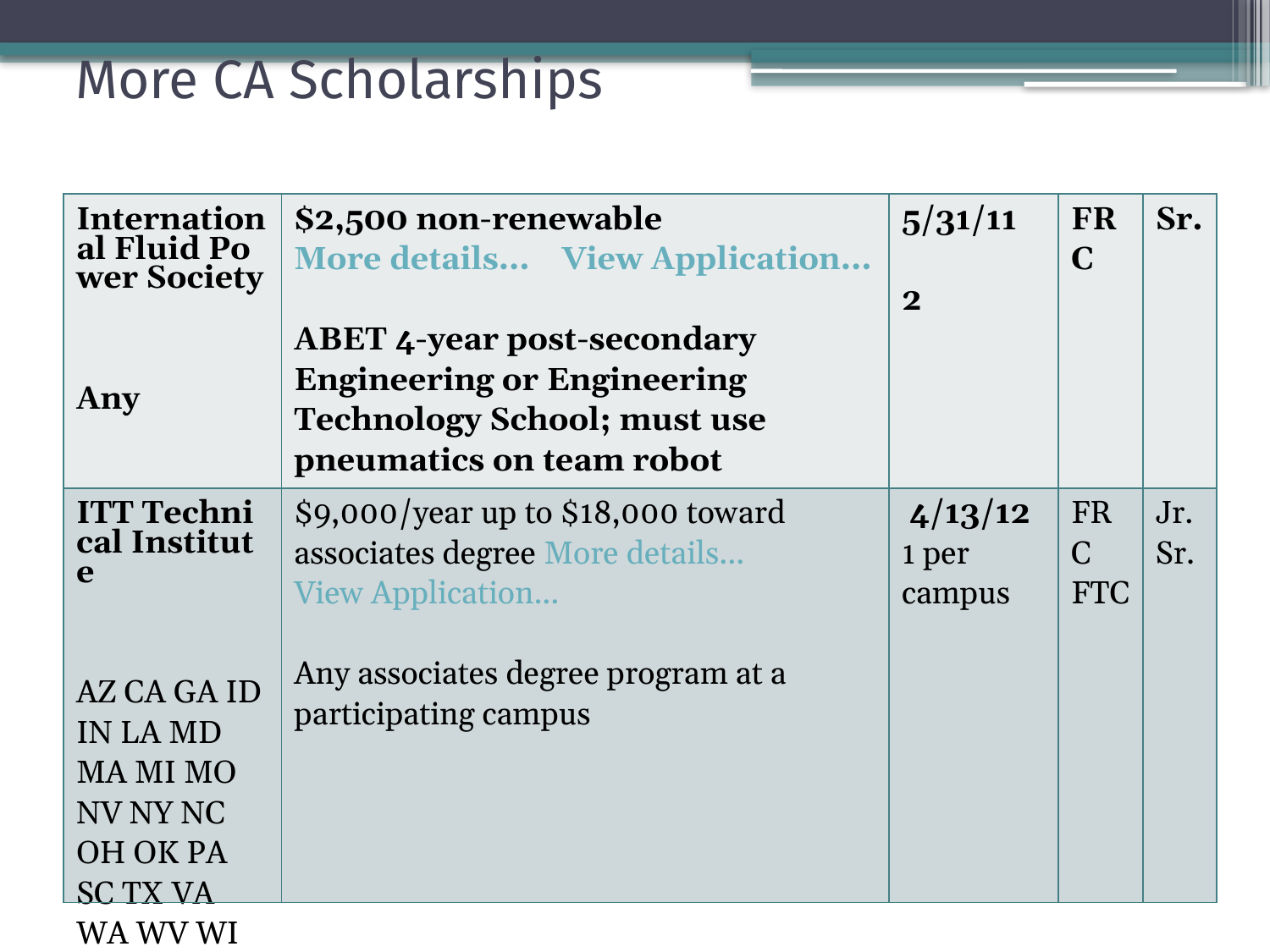

# More CA Scholarships
| International Fluid Power Society   Any | $2,500 non-renewable More details...    View Application...   ABET 4-year post-secondary Engineering or Engineering Technology School; must use pneumatics on team robot | 5/31/11   2 | FRC | Sr. |
| --- | --- | --- | --- | --- |
| ITT Technical Institute   AZ CA GA ID IN LA MD MA MI MO NV NY NC OH OK PA SC TX VA WA WV WI | $9,000/year up to $18,000 toward associates degree More details...    View Application...   Any associates degree program at a participating campus | 4/13/12 1 per campus | FRC FTC | Jr. Sr. |